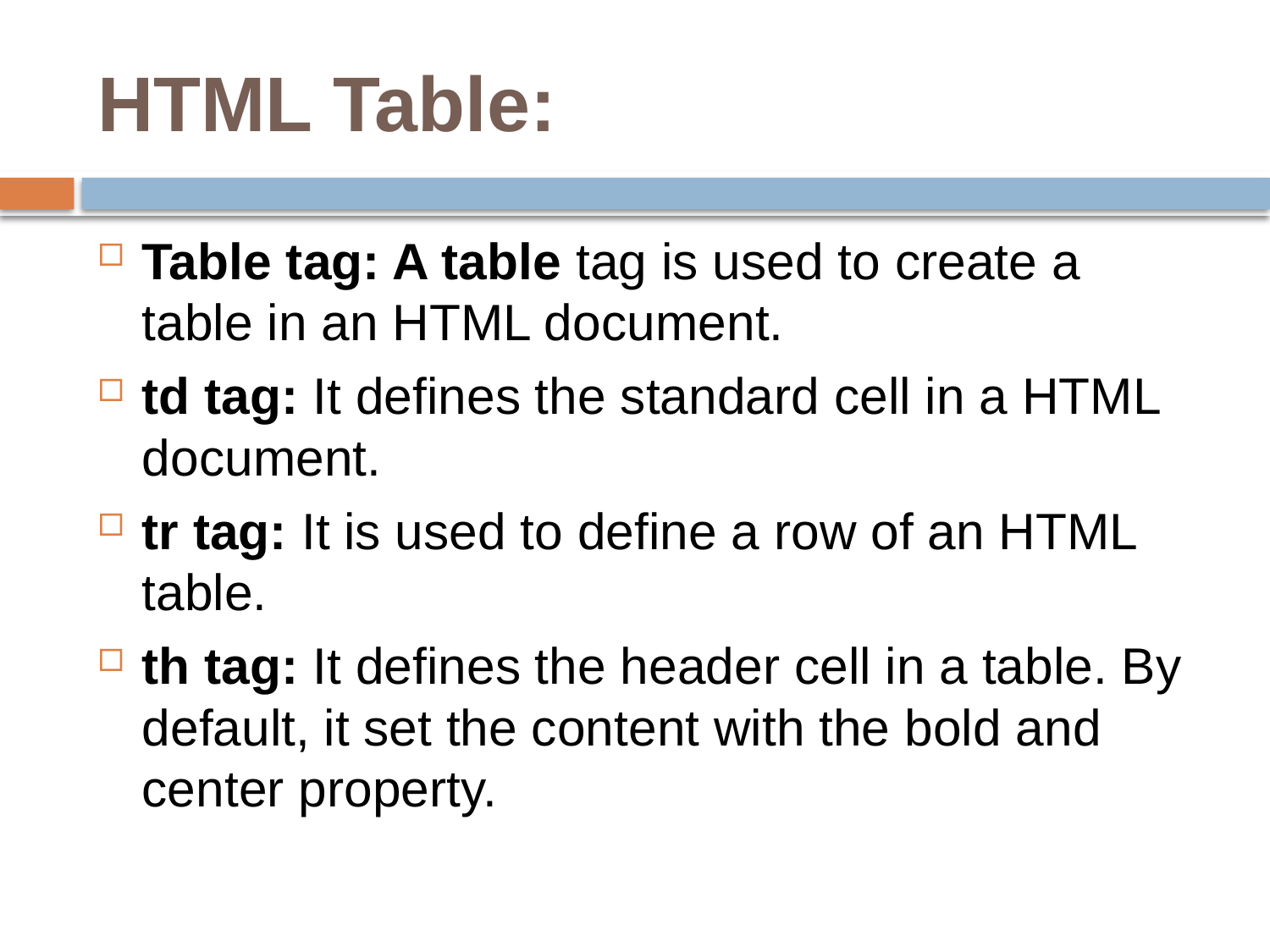

# HTML Table:
Table tag: A table tag is used to create a table in an HTML document.
td tag: It defines the standard cell in a HTML document.
tr tag: It is used to define a row of an HTML table.
th tag: It defines the header cell in a table. By default, it set the content with the bold and center property.